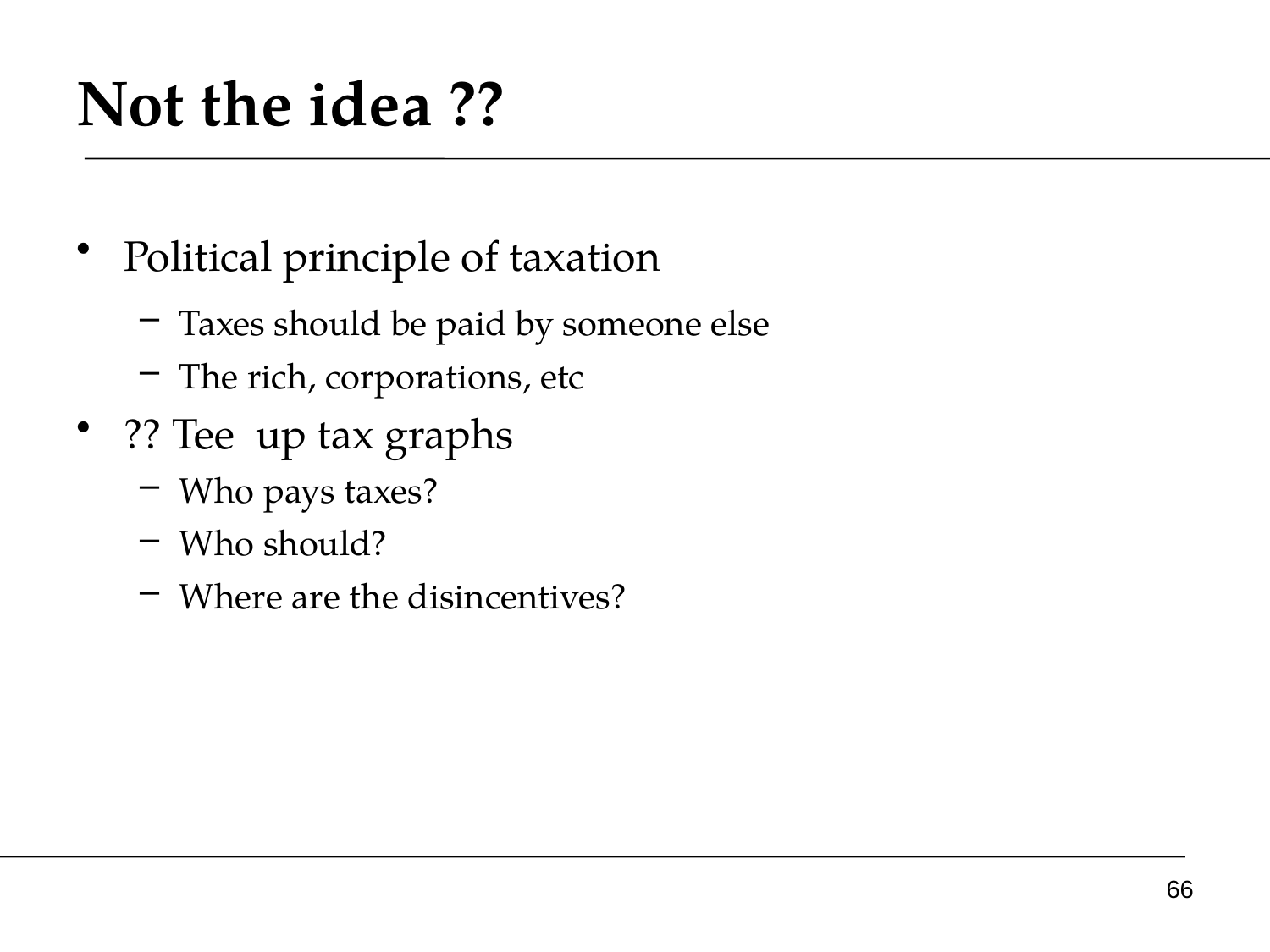

# Not the idea ??
Political principle of taxation
Taxes should be paid by someone else
The rich, corporations, etc
?? Tee  up tax graphs
Who pays taxes?
Who should?
Where are the disincentives?
66